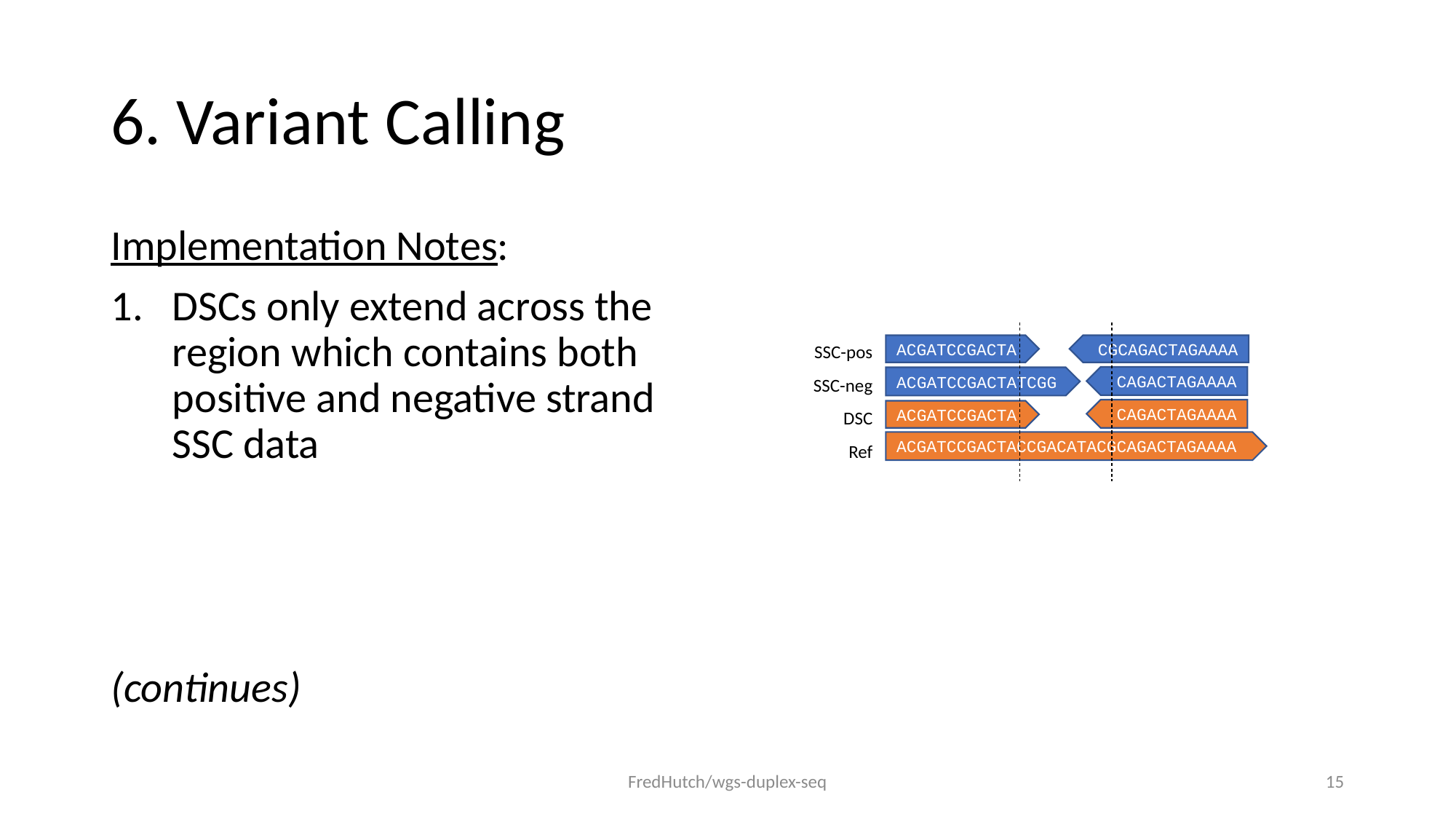

# 6. Variant Calling
Implementation Notes:
DSCs only extend across the region which contains both positive and negative strand SSC data

(continues)

SSC-pos
ACGATCCGACTA
CGCAGACTAGAAAA
CAGACTAGAAAA
ACGATCCGACTATCGG
SSC-neg
CAGACTAGAAAA
ACGATCCGACTA
DSC
ACGATCCGACTACCGACATACGCAGACTAGAAAA
Ref
FredHutch/wgs-duplex-seq
15